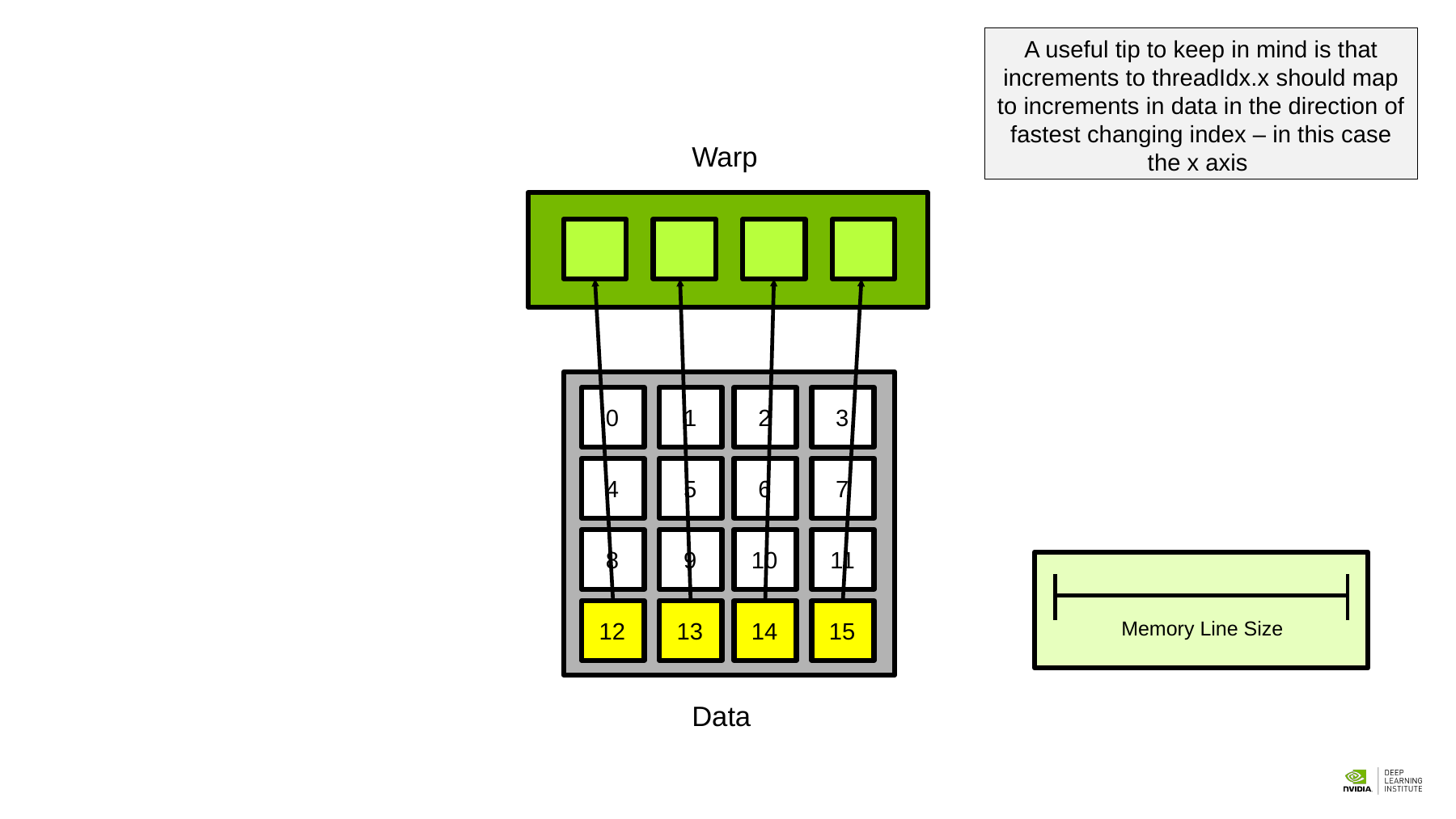

A useful tip to keep in mind is that increments to threadIdx.x should map to increments in data in the direction of fastest changing index – in this case the x axis
Warp

0
1
2
3

4
5
6
7

8
9
10
11

12
13
14
15

Memory Line Size
Data